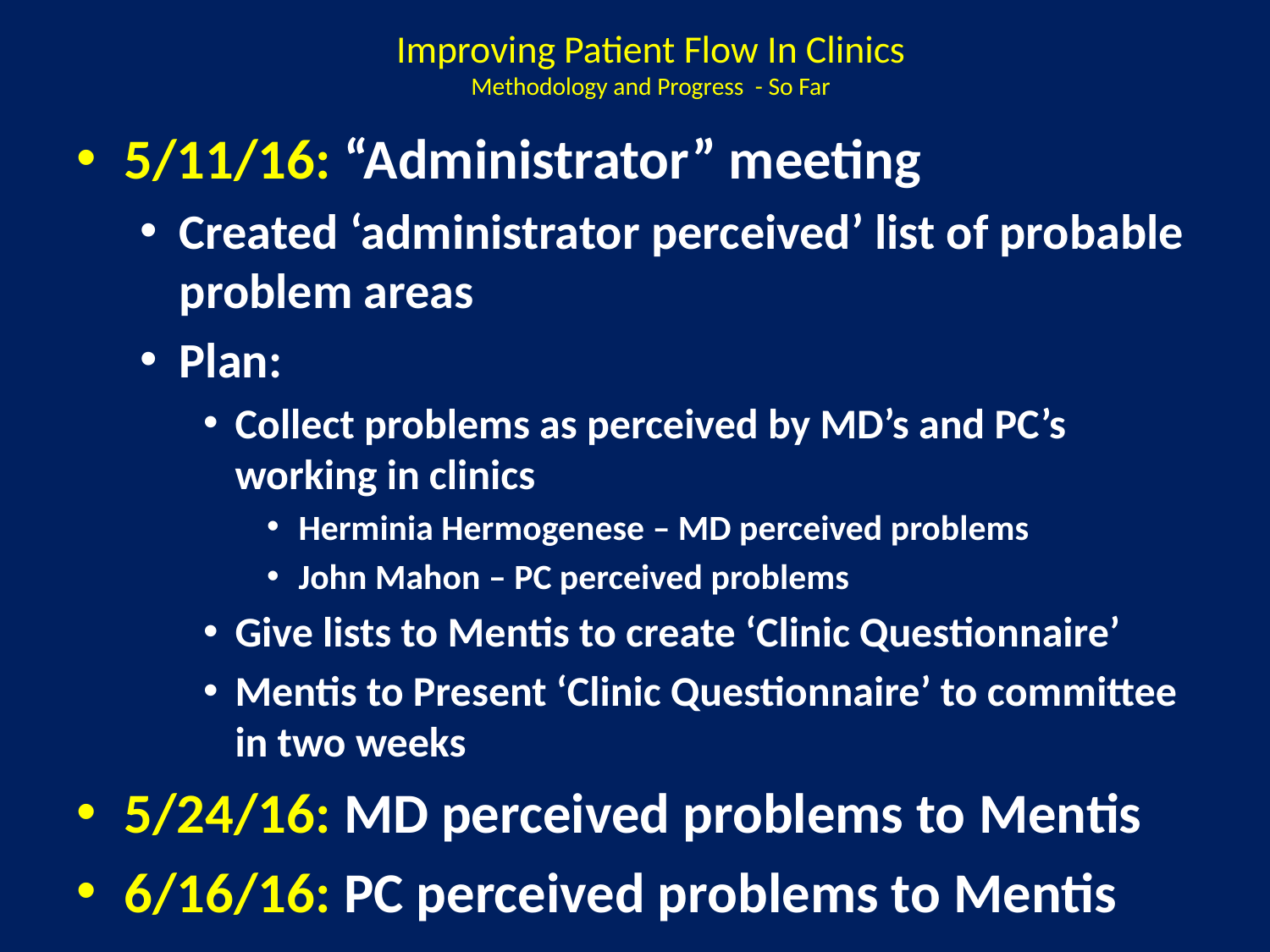

# Improving Patient Flow In Clinics Methodology and Progress  - So Far
5/11/16: “Administrator” meeting
Created ‘administrator perceived’ list of probable problem areas
Plan:
Collect problems as perceived by MD’s and PC’s working in clinics
Herminia Hermogenese – MD perceived problems
John Mahon – PC perceived problems
Give lists to Mentis to create ‘Clinic Questionnaire’
Mentis to Present ‘Clinic Questionnaire’ to committee in two weeks
5/24/16: MD perceived problems to Mentis
6/16/16: PC perceived problems to Mentis